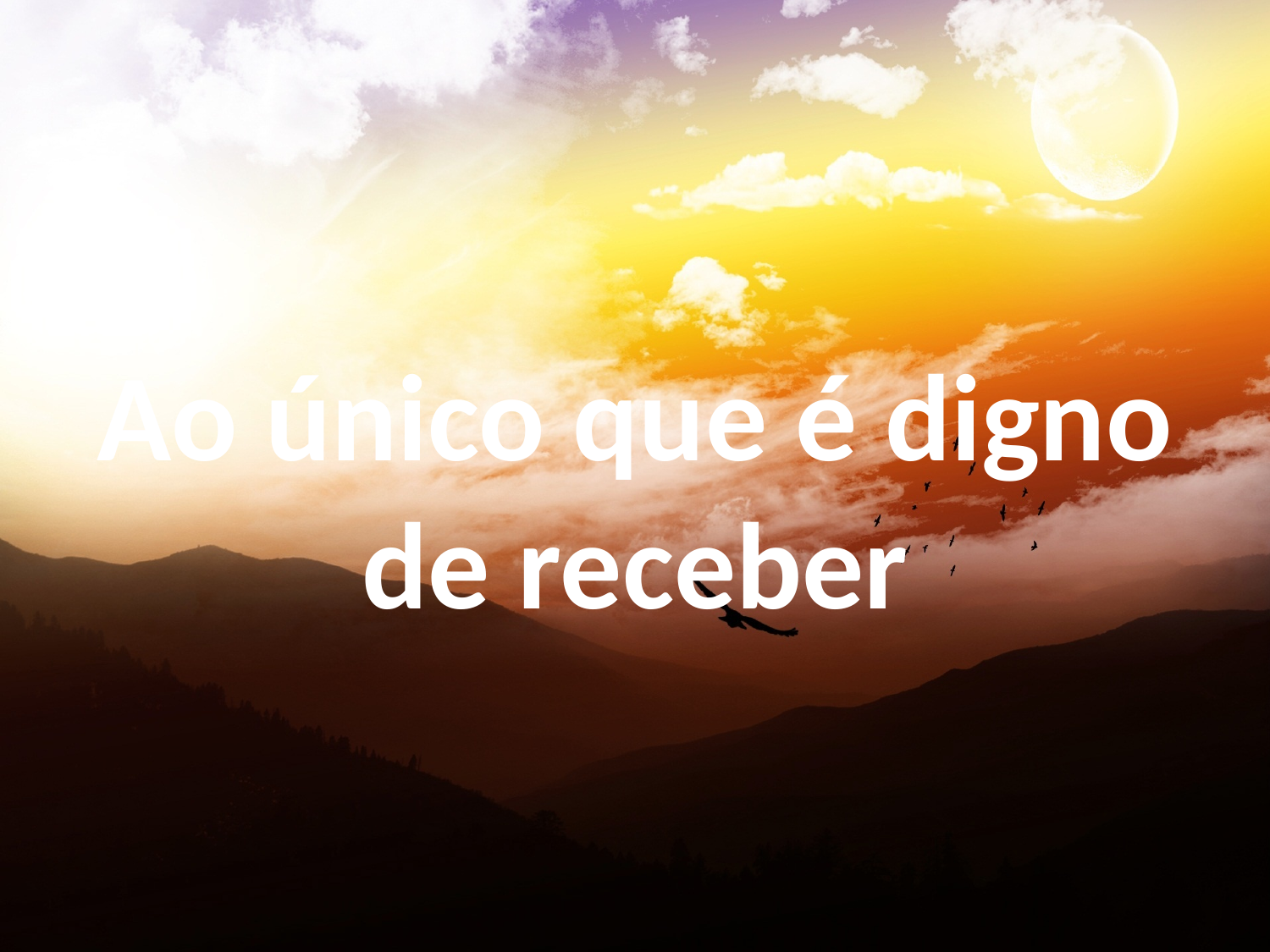

Ao único que é digno de receber